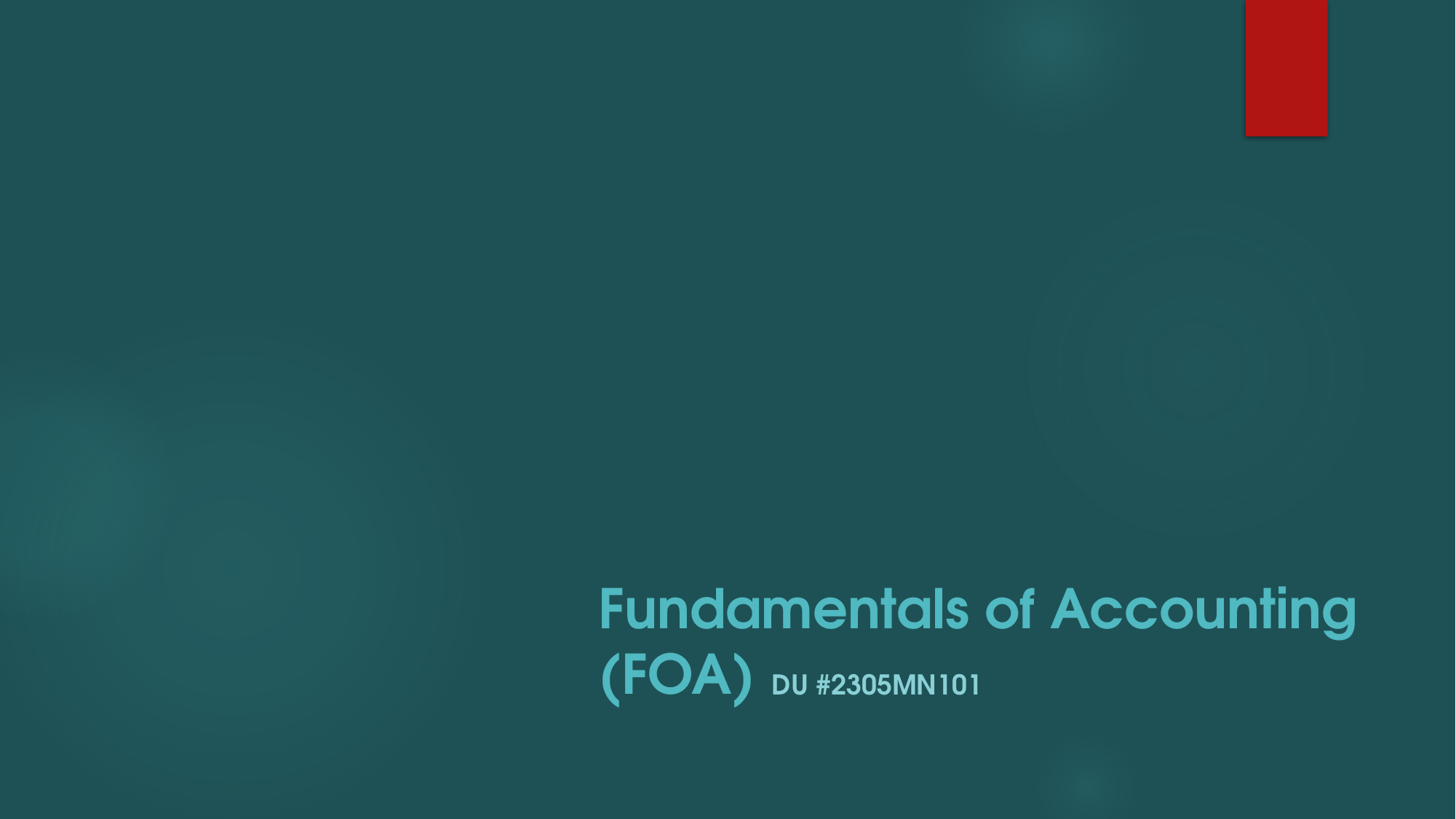

# Fundamentals of Accounting (FOA)
DU #2305MN101